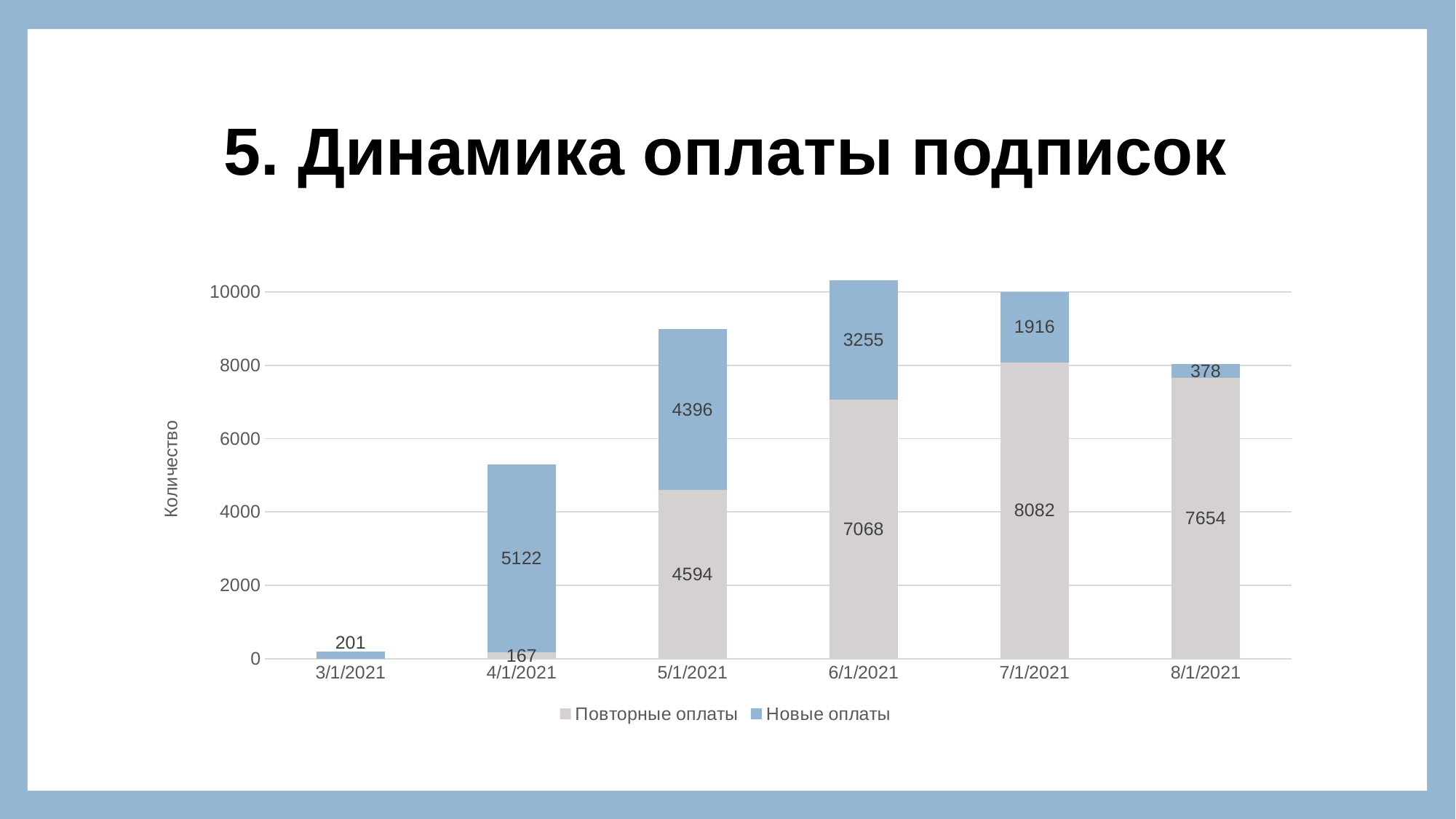

# 5. Динамика оплаты подписок

### Chart

| Category |  |  |
|---|---|---|
| 44256 | 0.0 | 201.0 |
| 44287 | 167.0 | 5122.0 |
| 44317 | 4594.169189065313 | 4396.0 |
| 44348 | 7067.717485852865 | 3255.0 |
| 44378 | 8082.494051828426 | 1916.0 |
| 44409 | 7654.195608864745 | 378.0 |